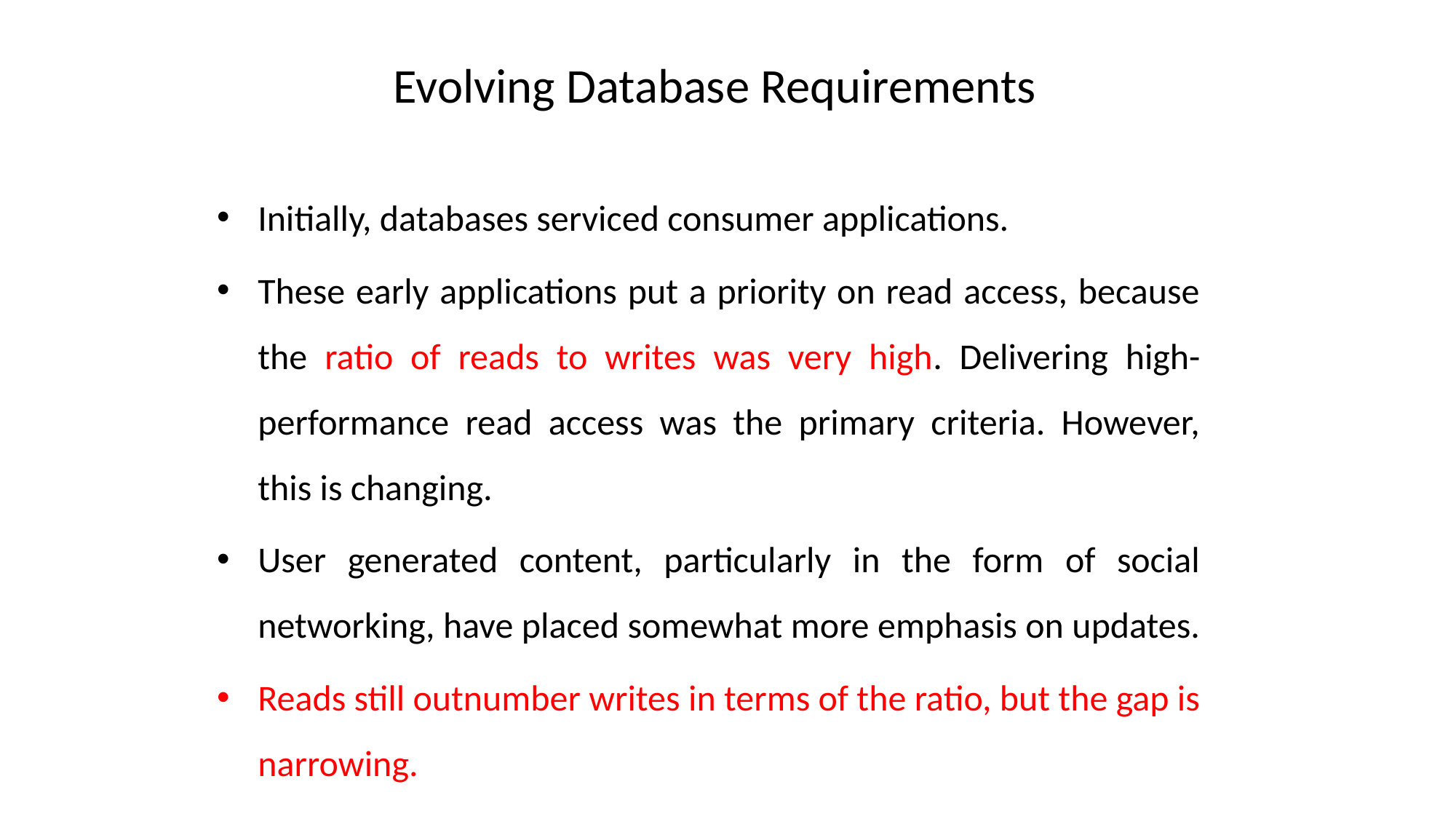

# Evolving Database Requirements
Initially, databases serviced consumer applications.
These early applications put a priority on read access, because the ratio of reads to writes was very high. Delivering high-performance read access was the primary criteria. However, this is changing.
User generated content, particularly in the form of social networking, have placed somewhat more emphasis on updates.
Reads still outnumber writes in terms of the ratio, but the gap is narrowing.